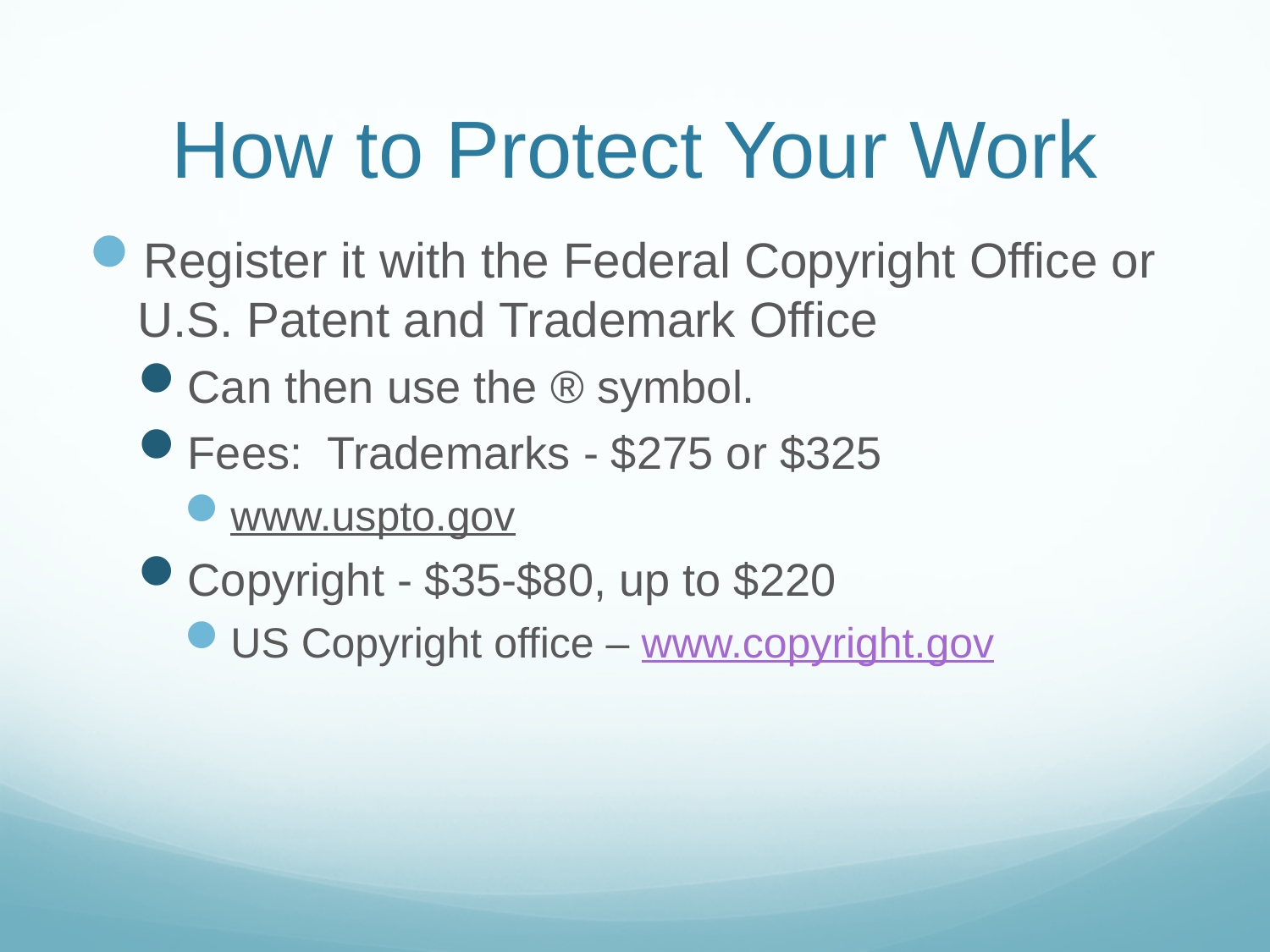

# How to Protect Your Work
Register it with the Federal Copyright Office or U.S. Patent and Trademark Office
Can then use the ® symbol.
Fees:  Trademarks - $275 or $325
www.uspto.gov
Copyright - $35-$80, up to $220
US Copyright office – www.copyright.gov